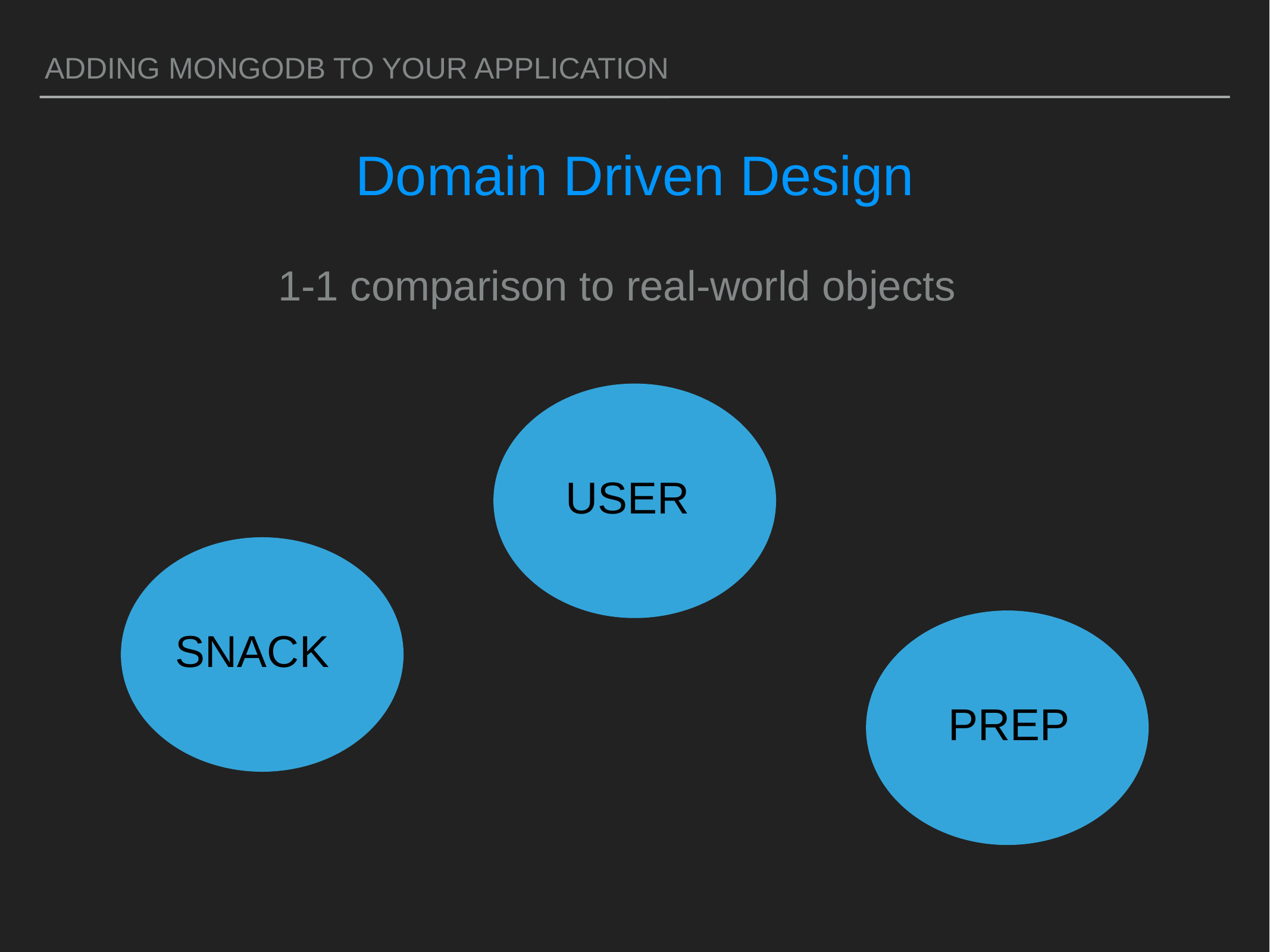

ADDING MONGODB TO YOUR APPLICATION
# Domain Driven Design
1-1 comparison to real-world objects

USER

SNACK

PREP